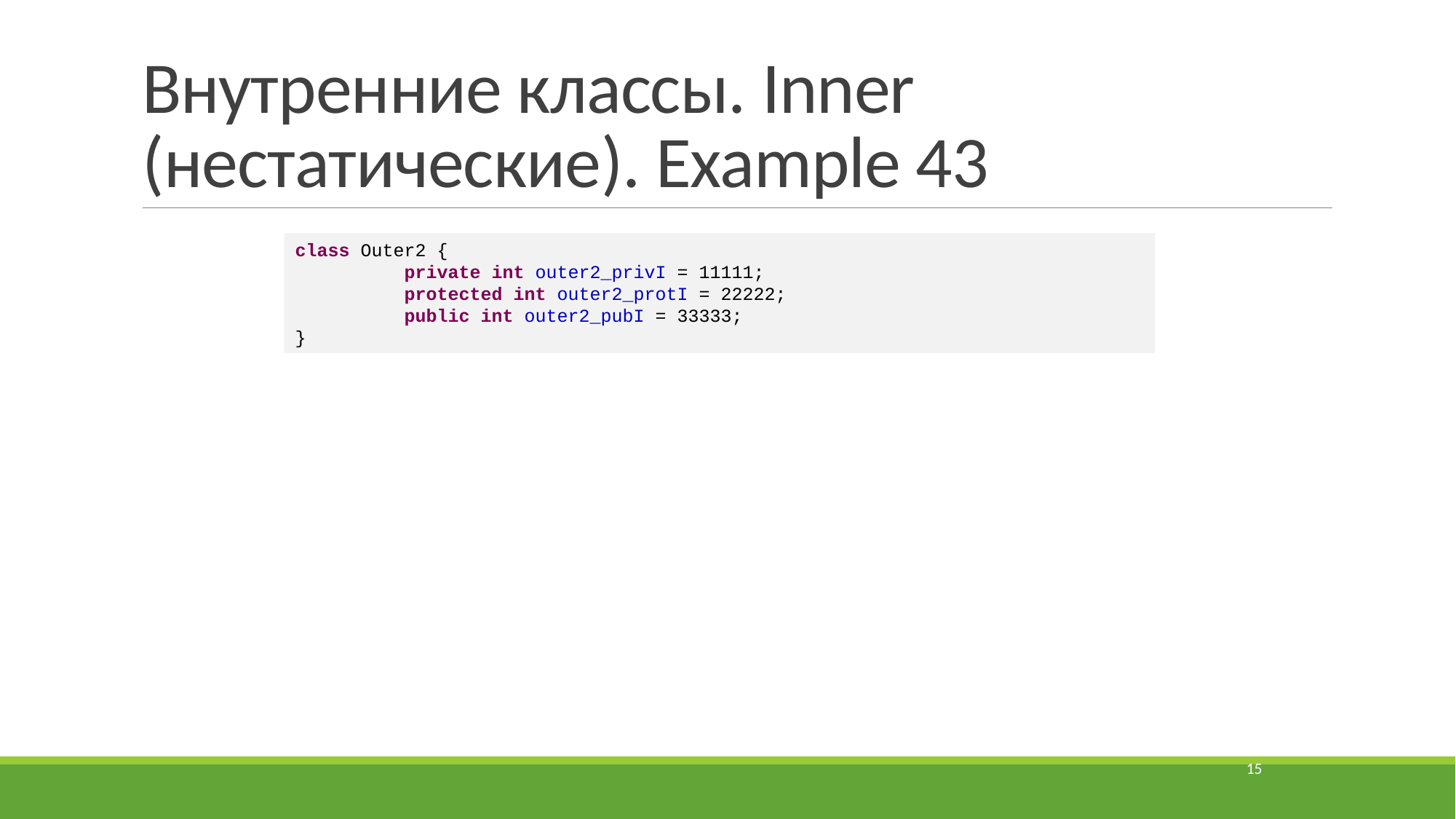

# Внутренние классы. Inner (нестатические). Example 43
class Outer2 {
	private int outer2_privI = 11111;
	protected int outer2_protI = 22222;
	public int outer2_pubI = 33333;
}
15